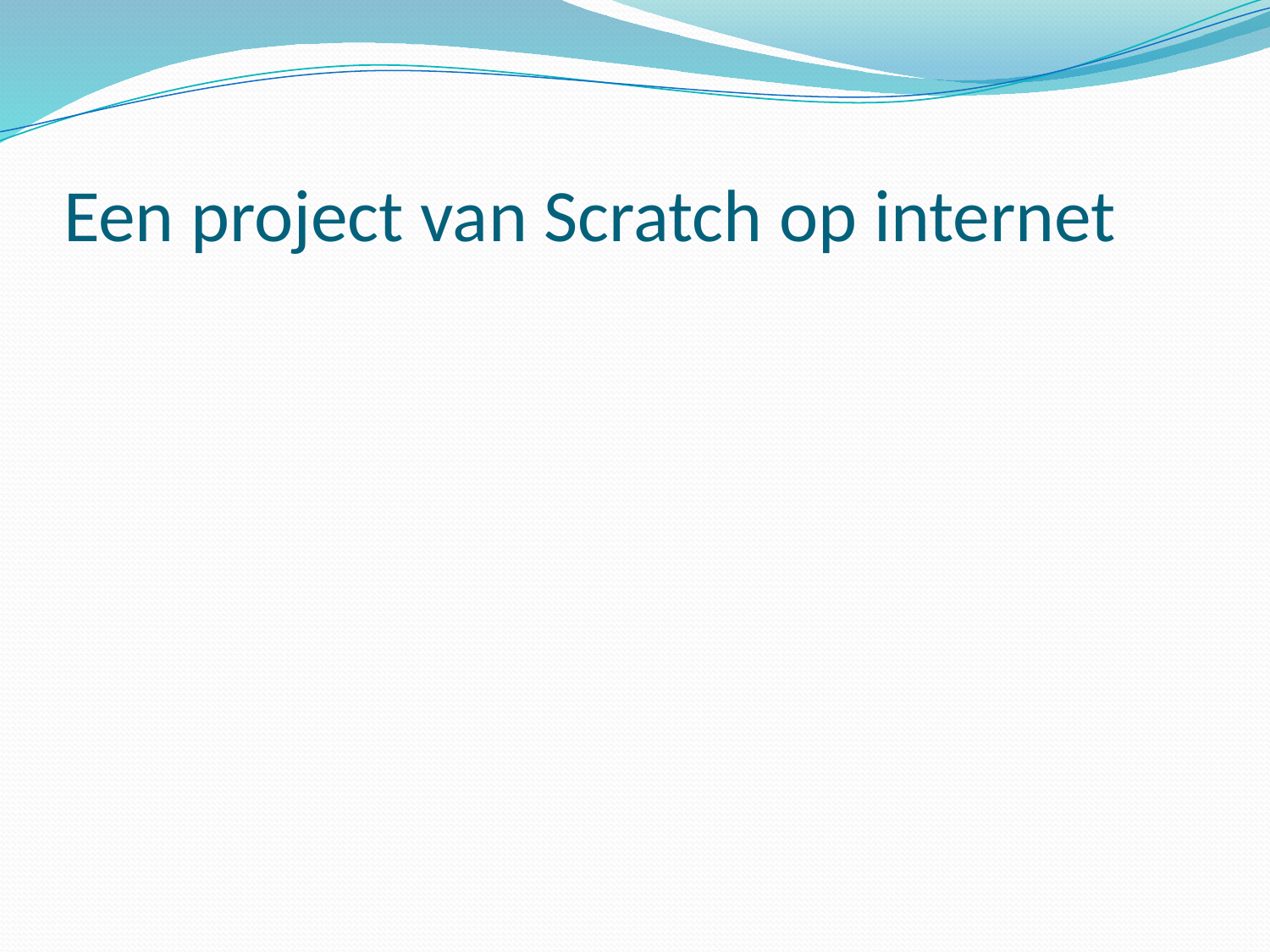

# Een project van Scratch op internet